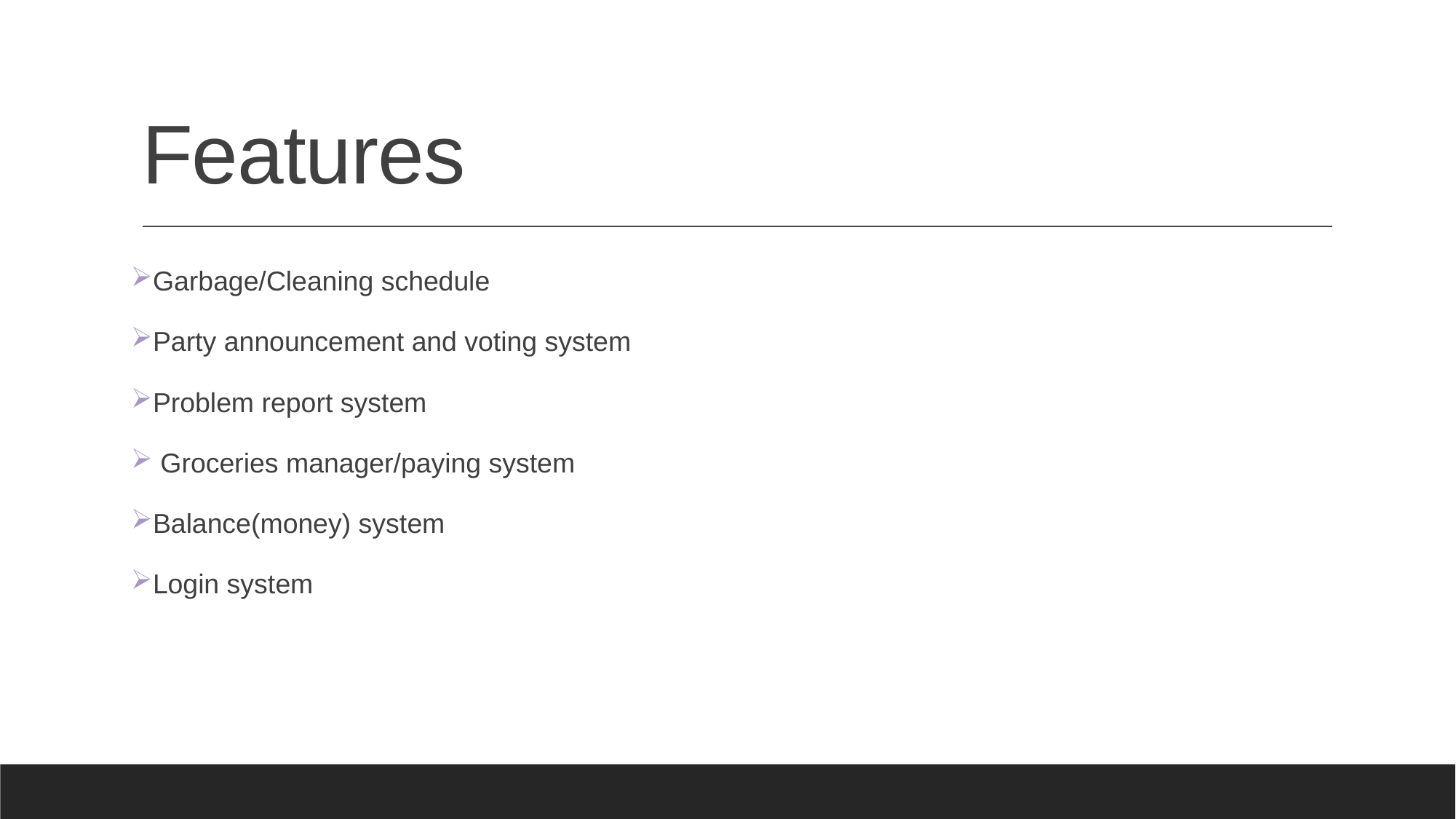

# Features
Garbage/Cleaning schedule
Party announcement and voting system
Problem report system
 Groceries manager/paying system
Balance(money) system
Login system